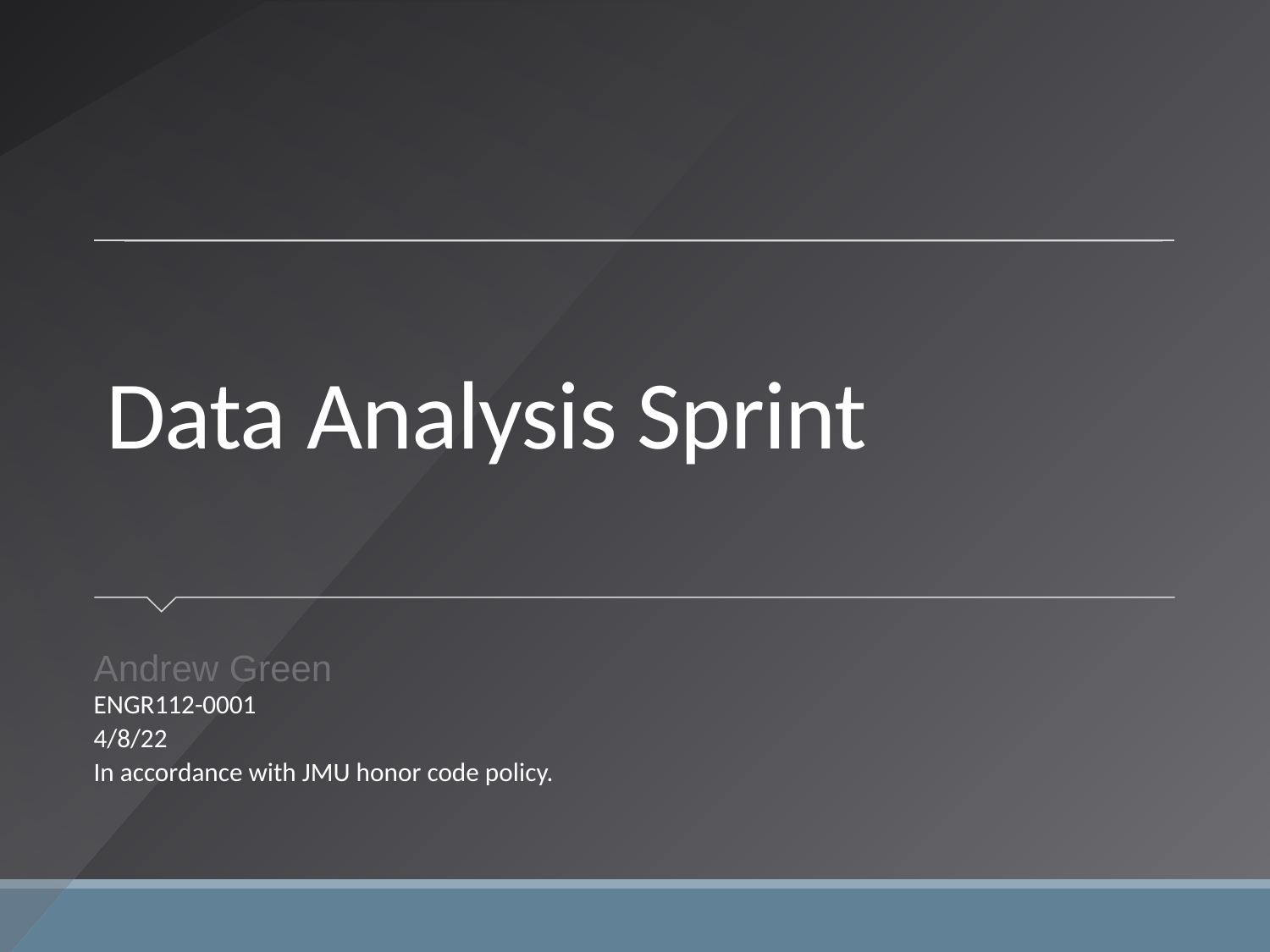

# Data Analysis Sprint
Andrew Green
ENGR112-0001
4/8/22
In accordance with JMU honor code policy.